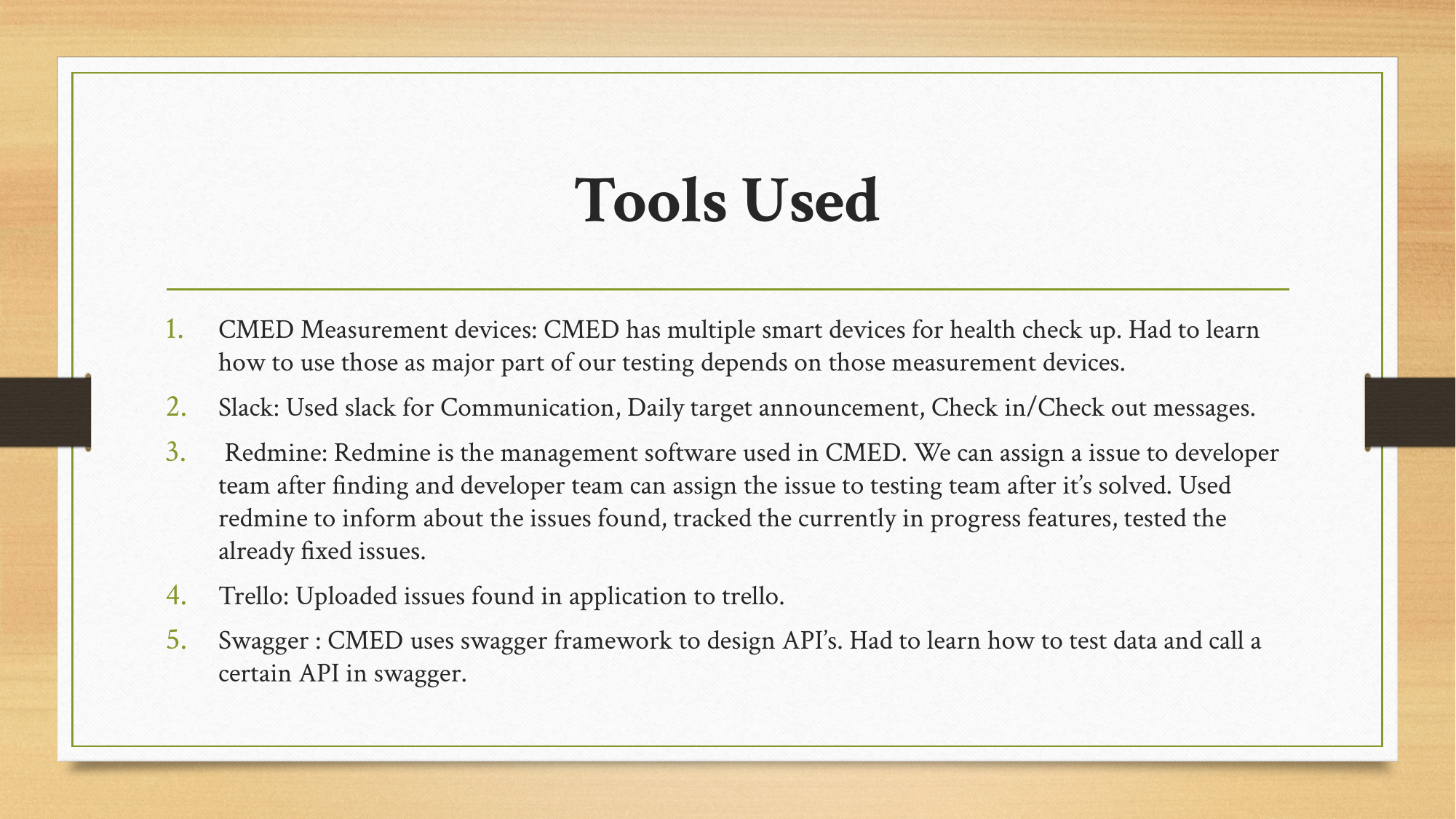

# Tools Used
CMED Measurement devices: CMED has multiple smart devices for health check up. Had to learn how to use those as major part of our testing depends on those measurement devices.
Slack: Used slack for Communication, Daily target announcement, Check in/Check out messages.
 Redmine: Redmine is the management software used in CMED. We can assign a issue to developer team after finding and developer team can assign the issue to testing team after it’s solved. Used redmine to inform about the issues found, tracked the currently in progress features, tested the already fixed issues.
Trello: Uploaded issues found in application to trello.
Swagger : CMED uses swagger framework to design API’s. Had to learn how to test data and call a certain API in swagger.